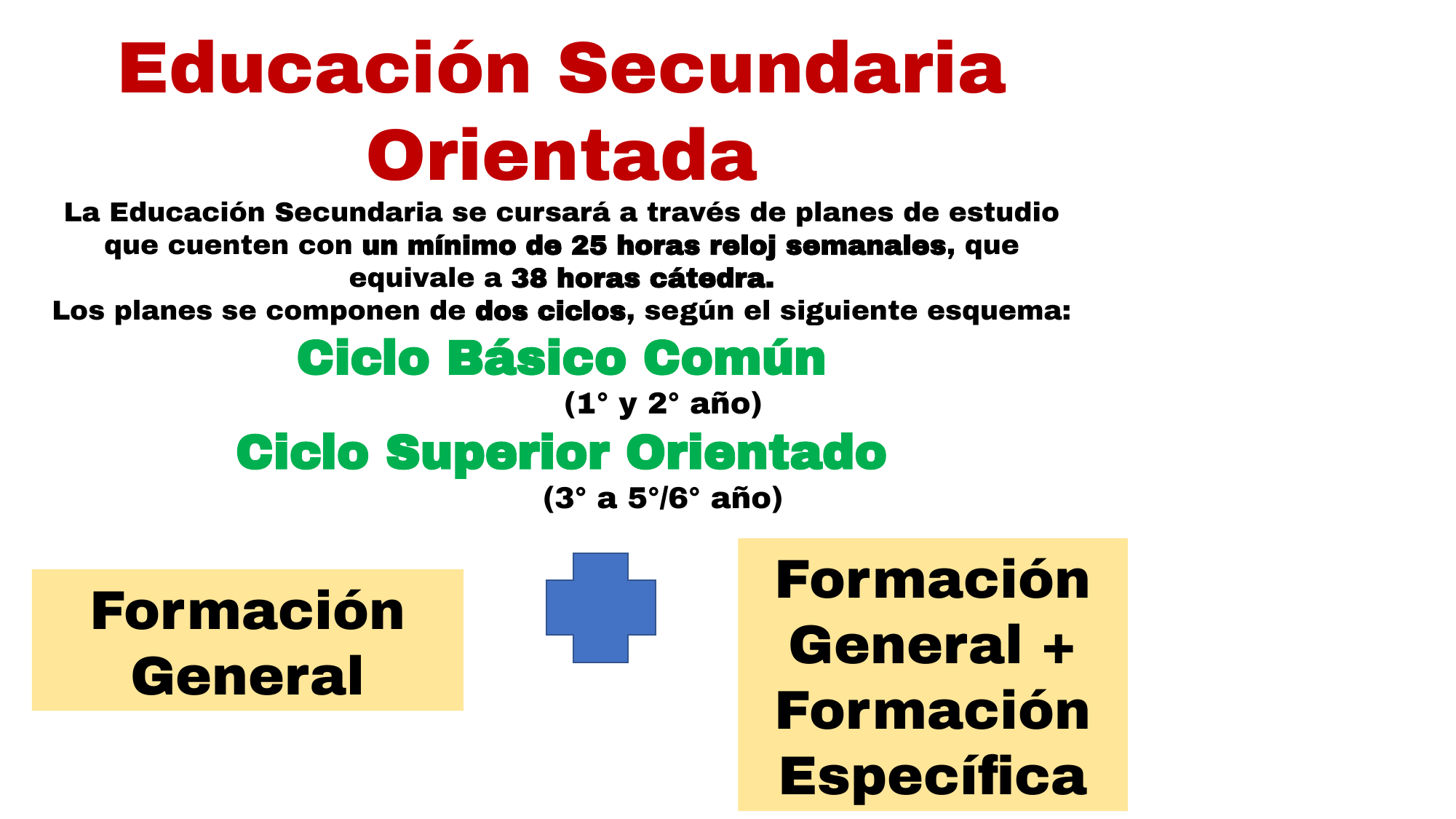

Educación Secundaria Orientada
La Educación Secundaria se cursará a través de planes de estudio que cuenten con un mínimo de 25 horas reloj semanales, que equivale a 38 horas cátedra.
Los planes se componen de dos ciclos, según el siguiente esquema:
Ciclo Básico Común
                    (1° y 2° año)
Ciclo Superior Orientado
                    (3° a 5°/6° año)
Formación
General +
Formación
Específica

Formación
General